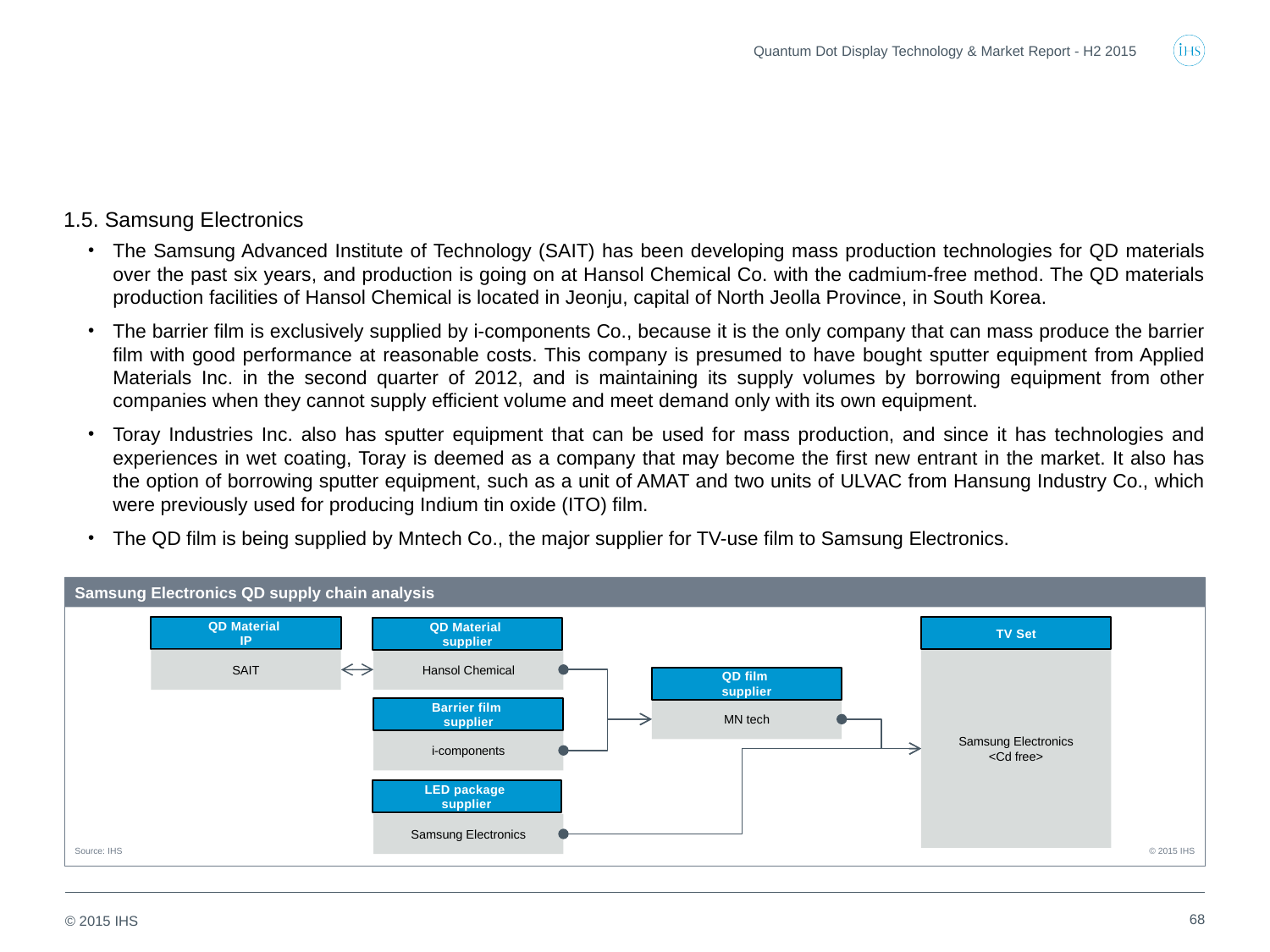

Quantum Dot Display Technology & Market Report - H2 2015
1.5. Samsung Electronics
The Samsung Advanced Institute of Technology (SAIT) has been developing mass production technologies for QD materials over the past six years, and production is going on at Hansol Chemical Co. with the cadmium-free method. The QD materials production facilities of Hansol Chemical is located in Jeonju, capital of North Jeolla Province, in South Korea.
The barrier film is exclusively supplied by i-components Co., because it is the only company that can mass produce the barrier film with good performance at reasonable costs. This company is presumed to have bought sputter equipment from Applied Materials Inc. in the second quarter of 2012, and is maintaining its supply volumes by borrowing equipment from other companies when they cannot supply efficient volume and meet demand only with its own equipment.
Toray Industries Inc. also has sputter equipment that can be used for mass production, and since it has technologies and experiences in wet coating, Toray is deemed as a company that may become the first new entrant in the market. It also has the option of borrowing sputter equipment, such as a unit of AMAT and two units of ULVAC from Hansung Industry Co., which were previously used for producing Indium tin oxide (ITO) film.
The QD film is being supplied by Mntech Co., the major supplier for TV-use film to Samsung Electronics.

Samsung Electronics QD supply chain analysis

© 2015 IHS

Source: IHS
QD Material
IP
TV Set
QD Material
supplier
Samsung Electronics
<Cd free>
Hansol Chemical
SAIT
QD film
supplier
Barrier film
supplier
MN tech
i-components
LED package
supplier
Samsung Electronics
68